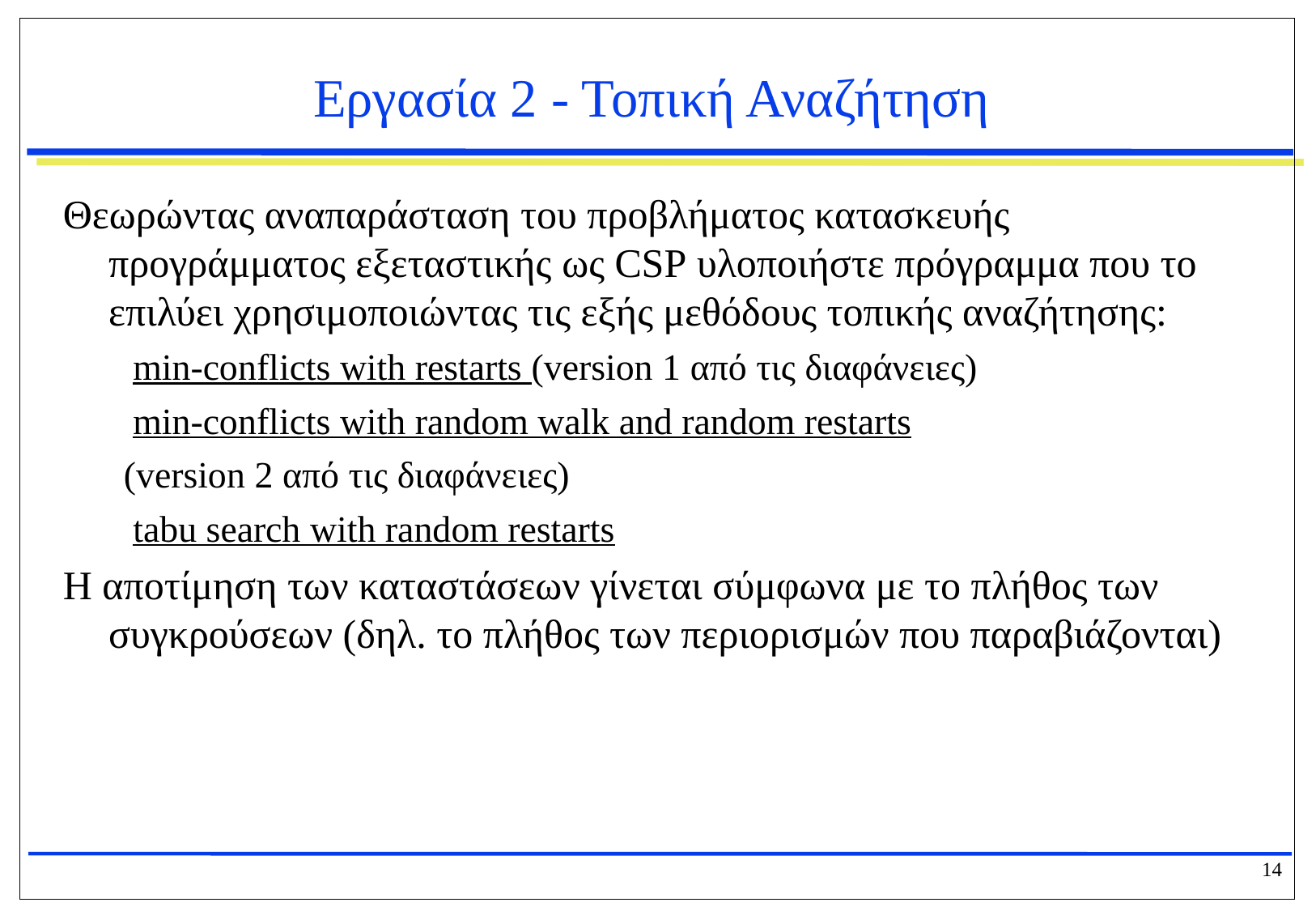

# Εργασία 2 - Τοπική Αναζήτηση
Θεωρώντας αναπαράσταση του προβλήματος κατασκευής προγράμματος εξεταστικής ως CSP υλοποιήστε πρόγραμμα που το επιλύει χρησιμοποιώντας τις εξής μεθόδους τοπικής αναζήτησης:
 min-conflicts with restarts (version 1 από τις διαφάνειες)
 min-conflicts with random walk and random restarts
(version 2 από τις διαφάνειες)
 tabu search with random restarts
Η αποτίμηση των καταστάσεων γίνεται σύμφωνα με το πλήθος των συγκρούσεων (δηλ. το πλήθος των περιορισμών που παραβιάζονται)